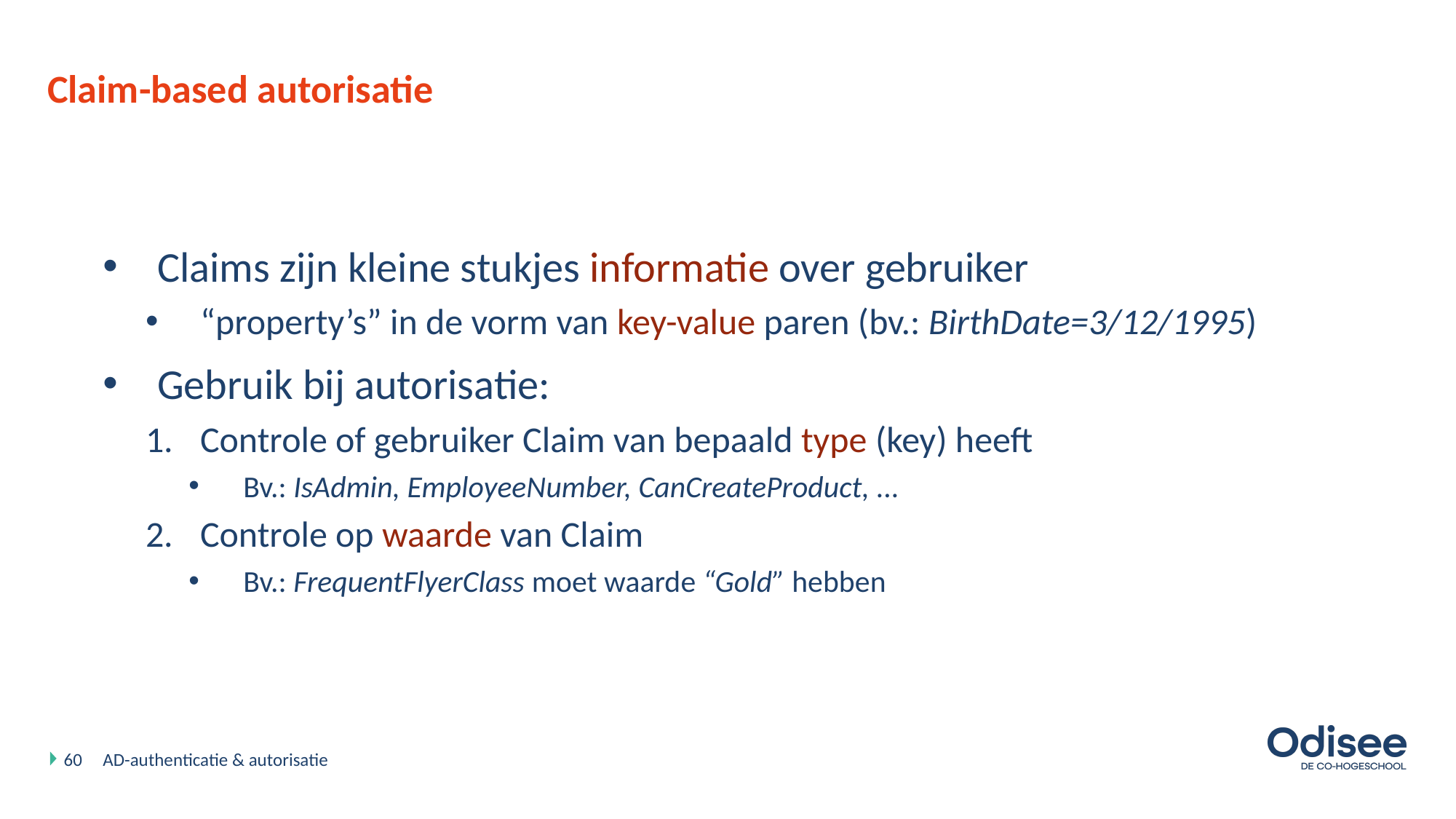

# Claim-based autorisatie
Claims zijn kleine stukjes informatie over gebruiker
“property’s” in de vorm van key-value paren (bv.: BirthDate=3/12/1995)
Gebruik bij autorisatie:
Controle of gebruiker Claim van bepaald type (key) heeft
Bv.: IsAdmin, EmployeeNumber, CanCreateProduct, ...
Controle op waarde van Claim
Bv.: FrequentFlyerClass moet waarde “Gold” hebben

60
AD-authenticatie & autorisatie